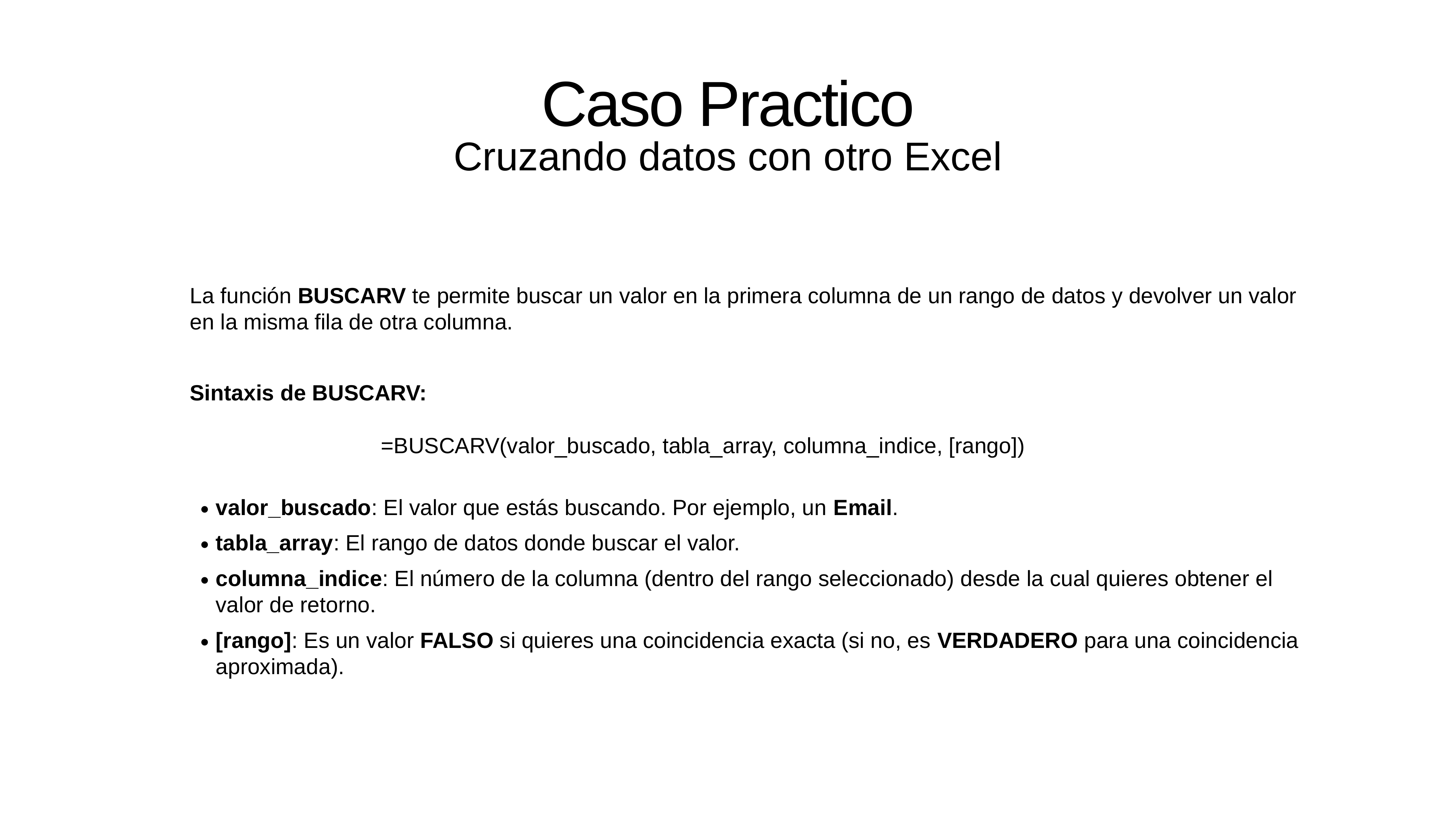

# Caso Practico
Cruzando datos con otro Excel
La función BUSCARV te permite buscar un valor en la primera columna de un rango de datos y devolver un valor en la misma fila de otra columna.

Sintaxis de BUSCARV:

=BUSCARV(valor_buscado, tabla_array, columna_indice, [rango])

valor_buscado: El valor que estás buscando. Por ejemplo, un Email.
tabla_array: El rango de datos donde buscar el valor.
columna_indice: El número de la columna (dentro del rango seleccionado) desde la cual quieres obtener el valor de retorno.
[rango]: Es un valor FALSO si quieres una coincidencia exacta (si no, es VERDADERO para una coincidencia aproximada).